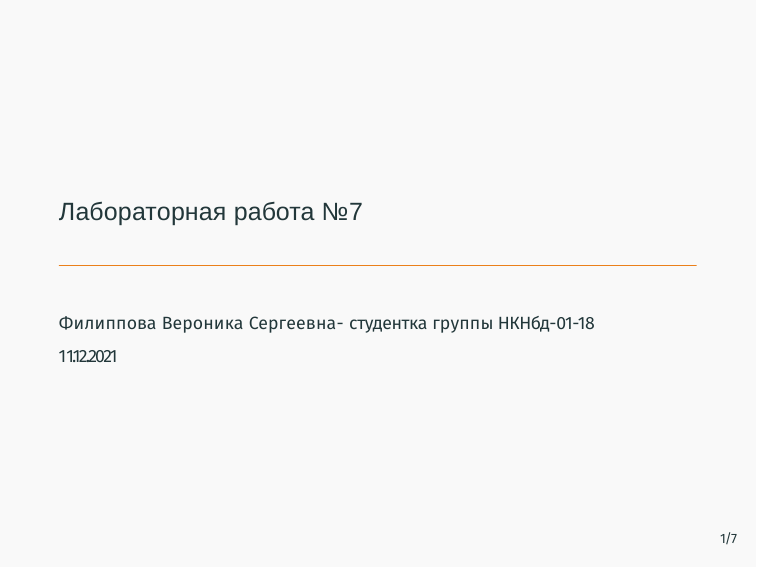

Лабораторная работа №7

Филиппова Вероника Сергеевна- студентка группы НКНбд-01-18  11.12.2021
1/7